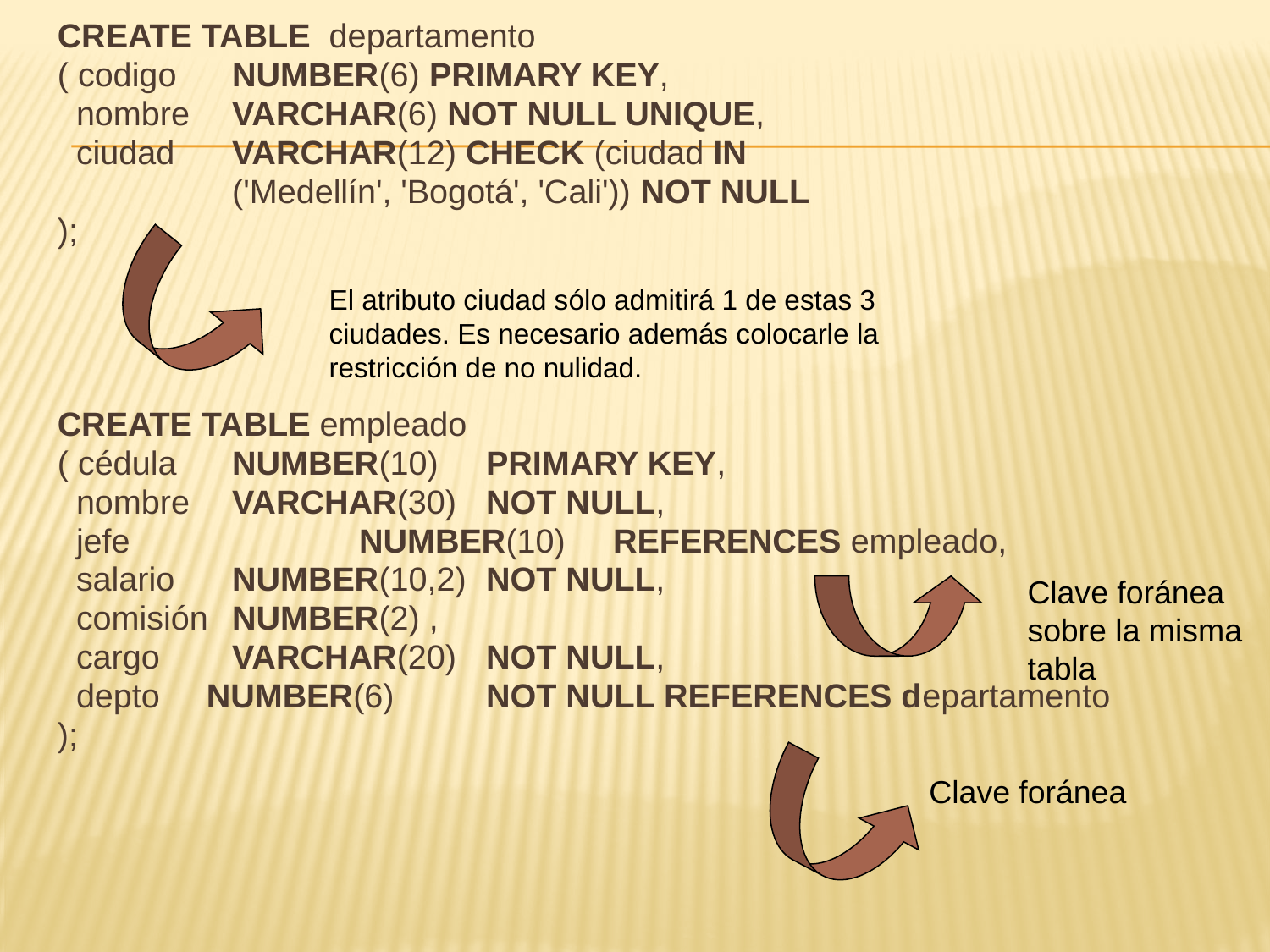

CREATE TABLE  departamento
( codigo    	NUMBER(6) PRIMARY KEY,
  nombre   	VARCHAR(6) NOT NULL UNIQUE,
  ciudad	VARCHAR(12) CHECK (ciudad IN
             	('Medellín', 'Bogotá', 'Cali')) NOT NULL
);

CREATE TABLE empleado
( cédula	NUMBER(10)   	PRIMARY KEY,
  nombre    	VARCHAR(30)	NOT NULL,
  jefe	   	NUMBER(10) 	REFERENCES empleado,
  salario    	NUMBER(10,2) 	NOT NULL,
  comisión 	NUMBER(2) ,
  cargo     	VARCHAR(20) 	NOT NULL,
  depto     NUMBER(6)	NOT NULL REFERENCES departamento
);

El atributo ciudad sólo admitirá 1 de estas 3
ciudades. Es necesario además colocarle la
restricción de no nulidad.
Clave foránea sobre la misma tabla

Clave foránea